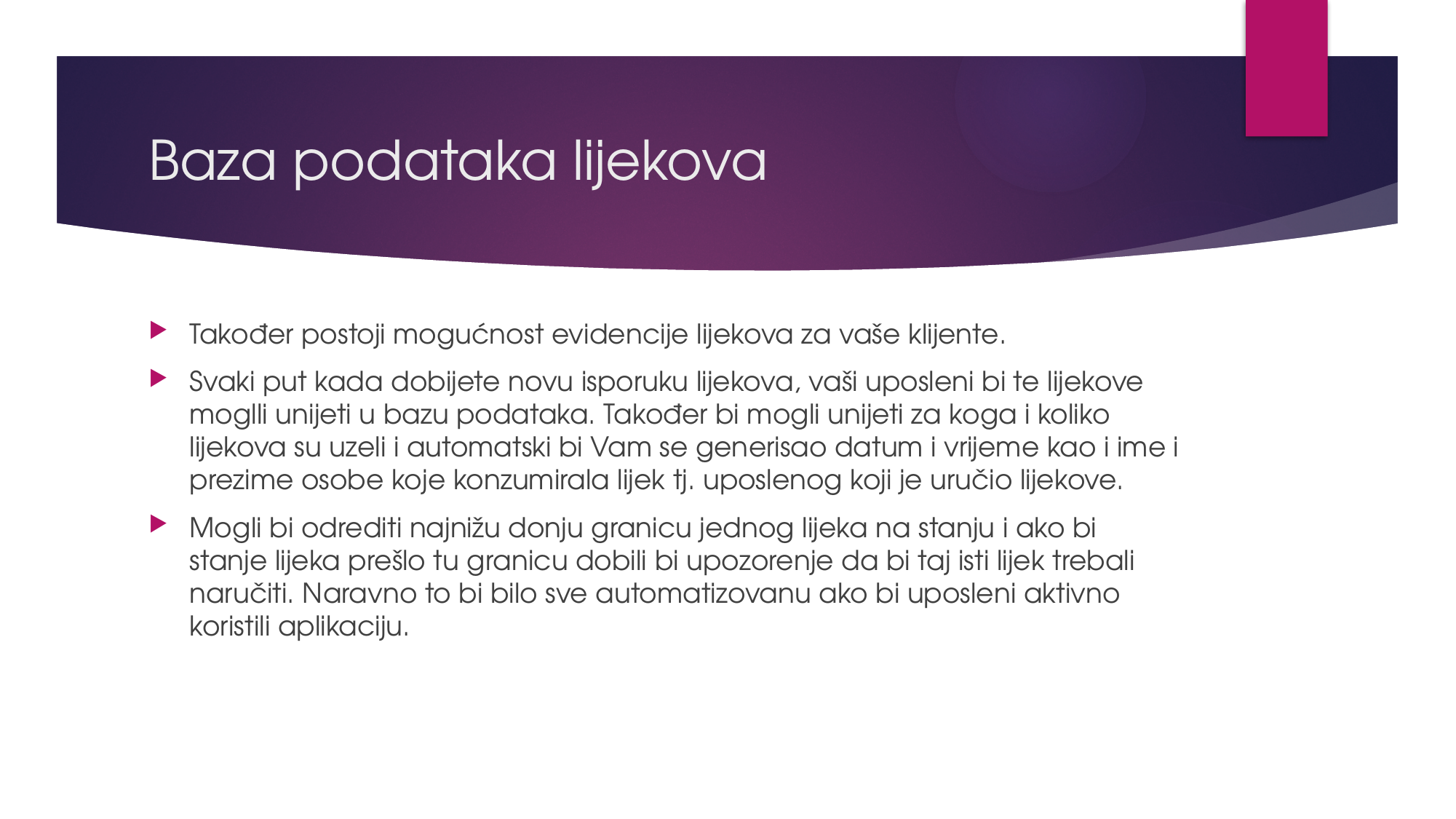

# Baza podataka lijekova
Također postoji mogućnost evidencije lijekova za vaše klijente.
Svaki put kada dobijete novu isporuku lijekova, vaši uposleni bi te lijekove moglli unijeti u bazu podataka. Također bi mogli unijeti za koga i koliko lijekova su uzeli i automatski bi Vam se generisao datum i vrijeme kao i ime i prezime osobe koje konzumirala lijek tj. uposlenog koji je uručio lijekove.
Mogli bi odrediti najnižu donju granicu jednog lijeka na stanju i ako bi stanje lijeka prešlo tu granicu dobili bi upozorenje da bi taj isti lijek trebali naručiti. Naravno to bi bilo sve automatizovanu ako bi uposleni aktivno koristili aplikaciju.